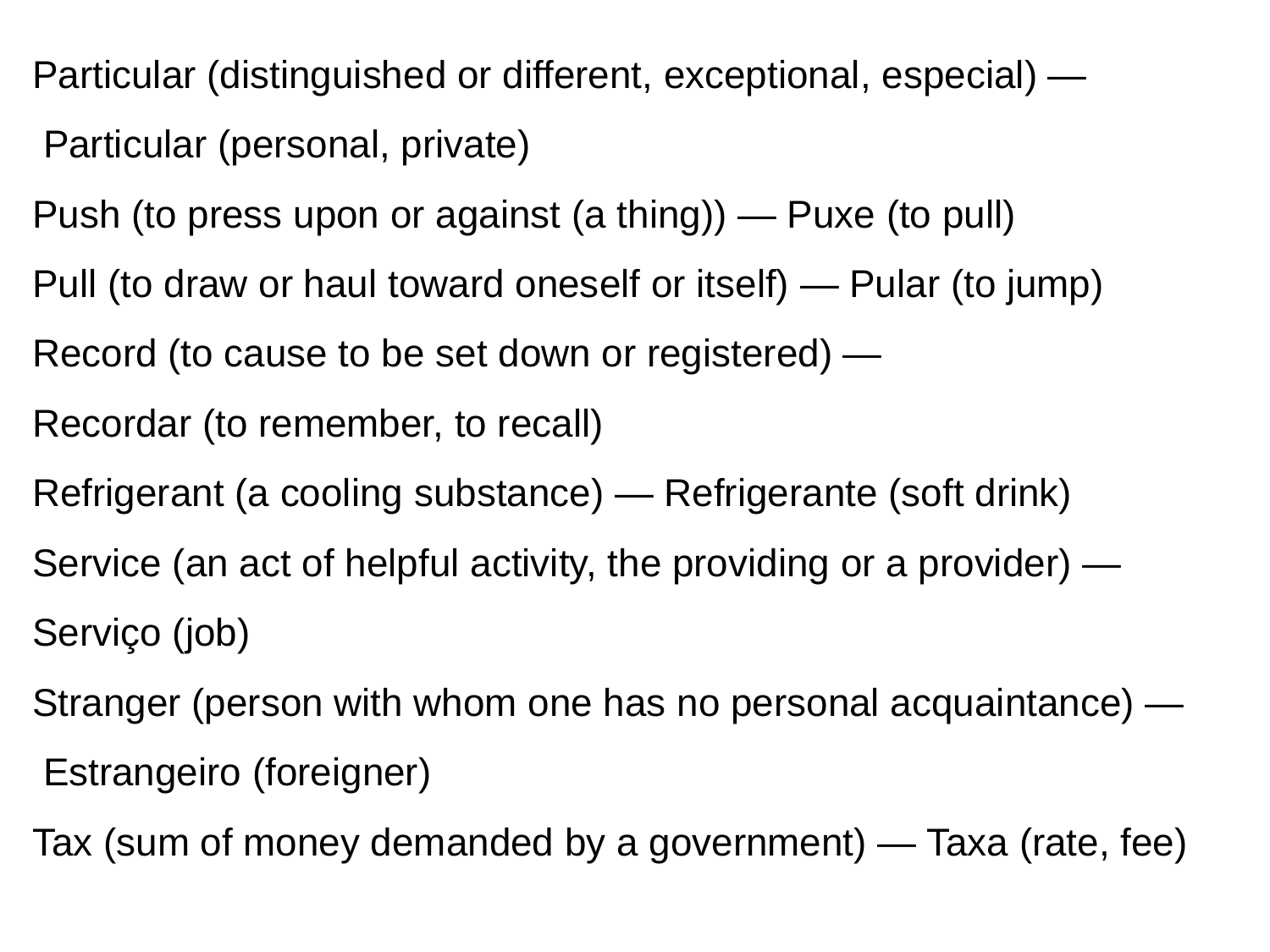

Particular (distinguished or different, exceptional, especial) —
 Particular (personal, private)
Push (to press upon or against (a thing)) — Puxe (to pull)
Pull (to draw or haul toward oneself or itself) — Pular (to jump)
Record (to cause to be set down or registered) —
Recordar (to remember, to recall)
Refrigerant (a cooling substance) — Refrigerante (soft drink)
Service (an act of helpful activity, the providing or a provider) —
Serviço (job)
Stranger (person with whom one has no personal acquaintance) —
 Estrangeiro (foreigner)
Tax (sum of money demanded by a government) — Taxa (rate, fee)